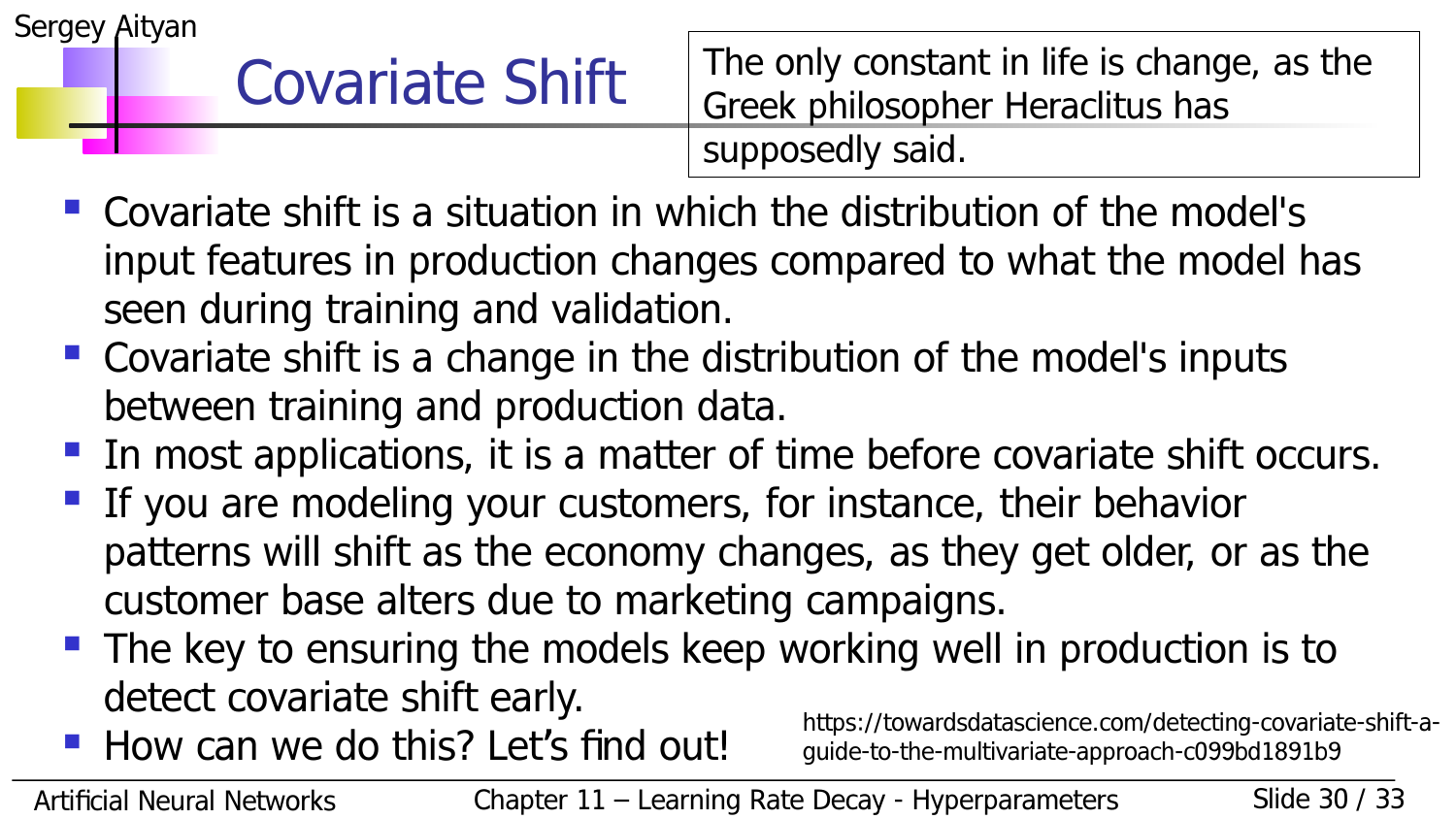

The only constant in life is change, as the Greek philosopher Heraclitus has supposedly said.
# Covariate Shift
Covariate shift is a situation in which the distribution of the model's input features in production changes compared to what the model has seen during training and validation.
Covariate shift is a change in the distribution of the model's inputs between training and production data.
In most applications, it is a matter of time before covariate shift occurs.
If you are modeling your customers, for instance, their behavior patterns will shift as the economy changes, as they get older, or as the customer base alters due to marketing campaigns.
The key to ensuring the models keep working well in production is to detect covariate shift early.
How can we do this? Let’s find out!
https://towardsdatascience.com/detecting-covariate-shift-a-guide-to-the-multivariate-approach-c099bd1891b9